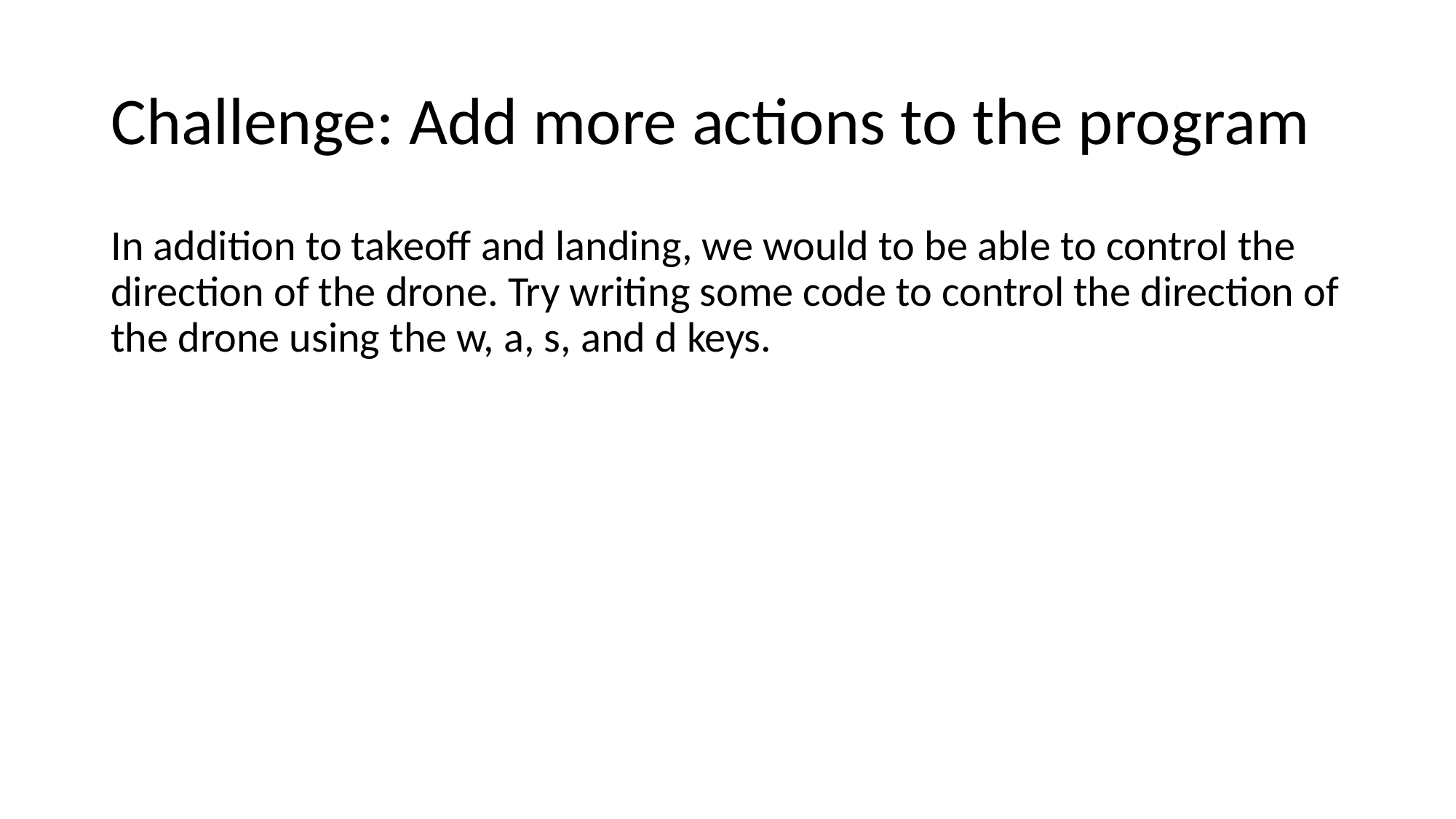

# Challenge: Add more actions to the program
In addition to takeoff and landing, we would to be able to control the direction of the drone. Try writing some code to control the direction of the drone using the w, a, s, and d keys.